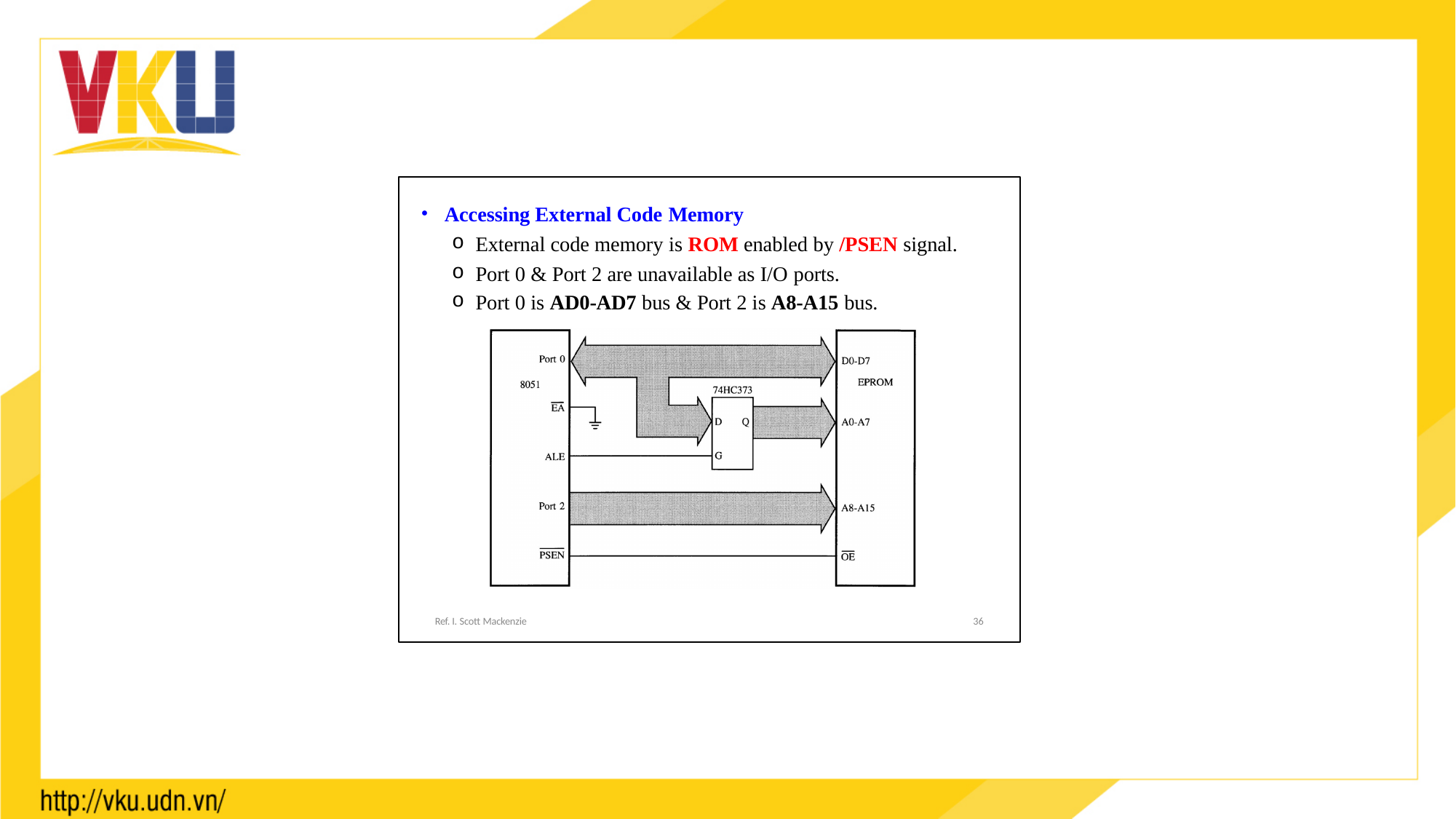

Accessing External Code Memory
External code memory is ROM enabled by /PSEN signal.
Port 0 & Port 2 are unavailable as I/O ports.
Port 0 is AD0-AD7 bus & Port 2 is A8-A15 bus.

Ref. I. Scott Mackenzie
36